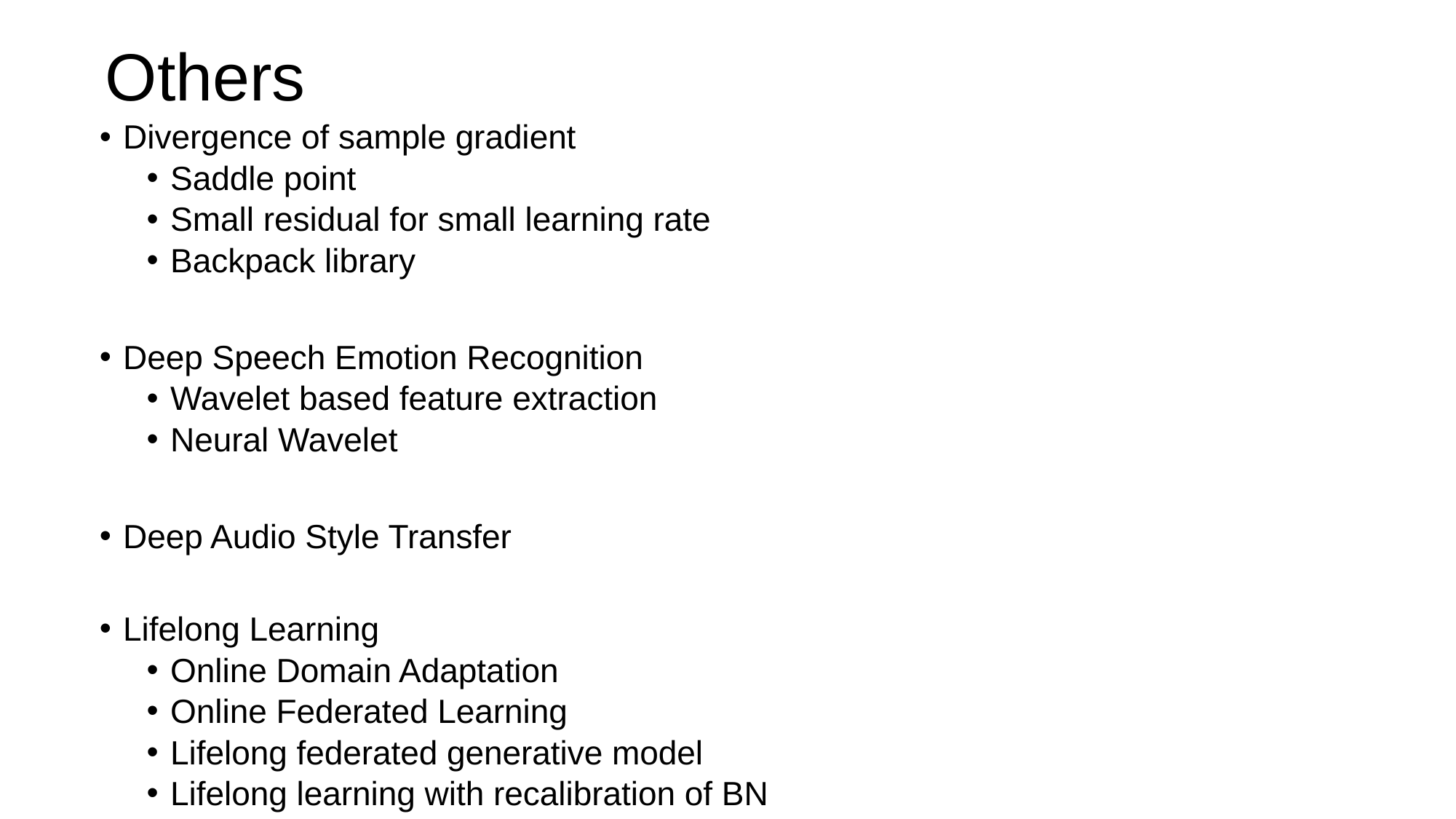

Others
Divergence of sample gradient
Saddle point
Small residual for small learning rate
Backpack library

Deep Speech Emotion Recognition
Wavelet based feature extraction
Neural Wavelet

Deep Audio Style Transfer

Lifelong Learning
Online Domain Adaptation
Online Federated Learning
Lifelong federated generative model
Lifelong learning with recalibration of BN